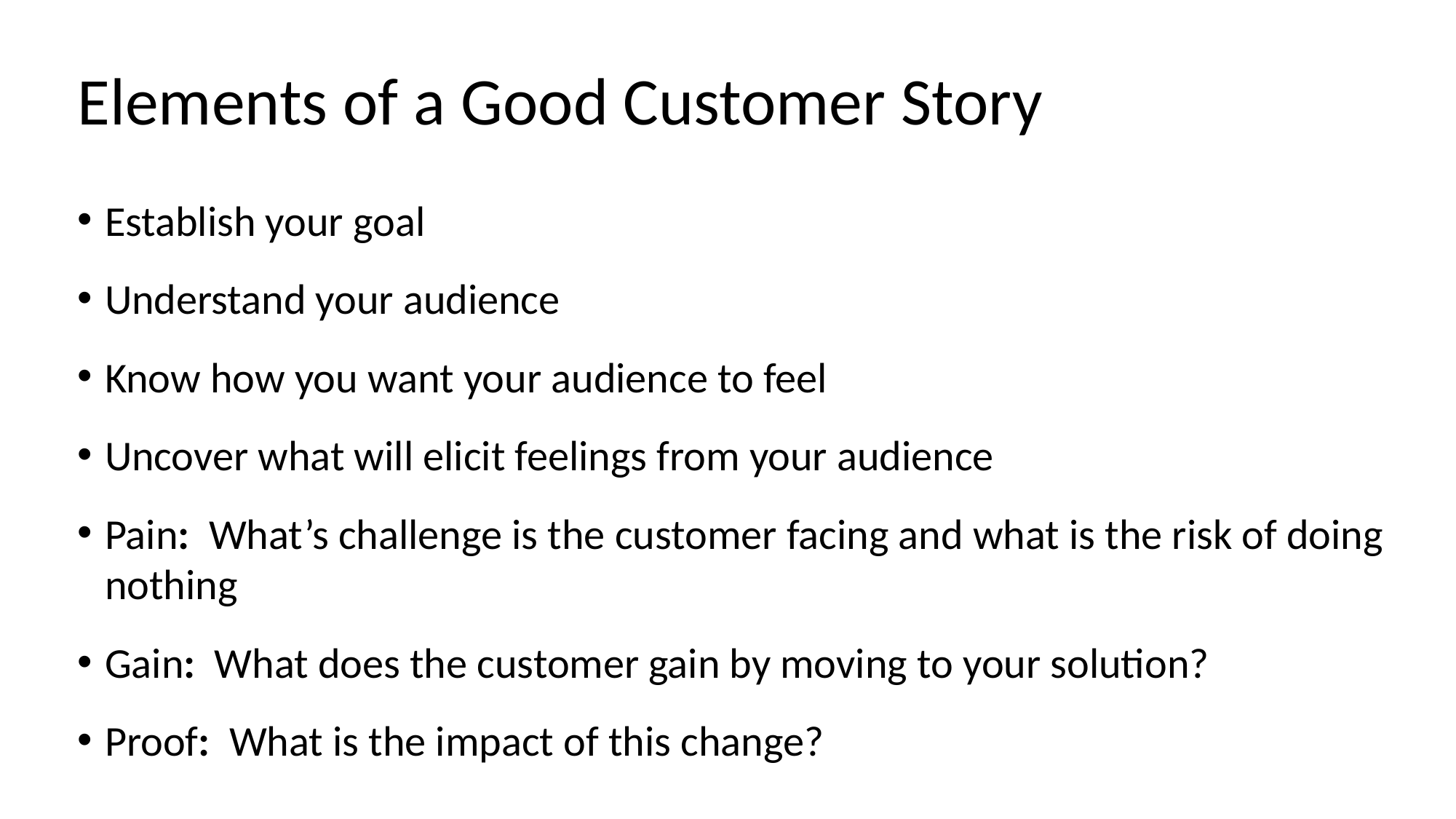

# Elements of a Good Customer Story
Establish your goal
Understand your audience
Know how you want your audience to feel
Uncover what will elicit feelings from your audience
Pain:  What’s challenge is the customer facing and what is the risk of doing nothing
Gain:  What does the customer gain by moving to your solution?
Proof:  What is the impact of this change?